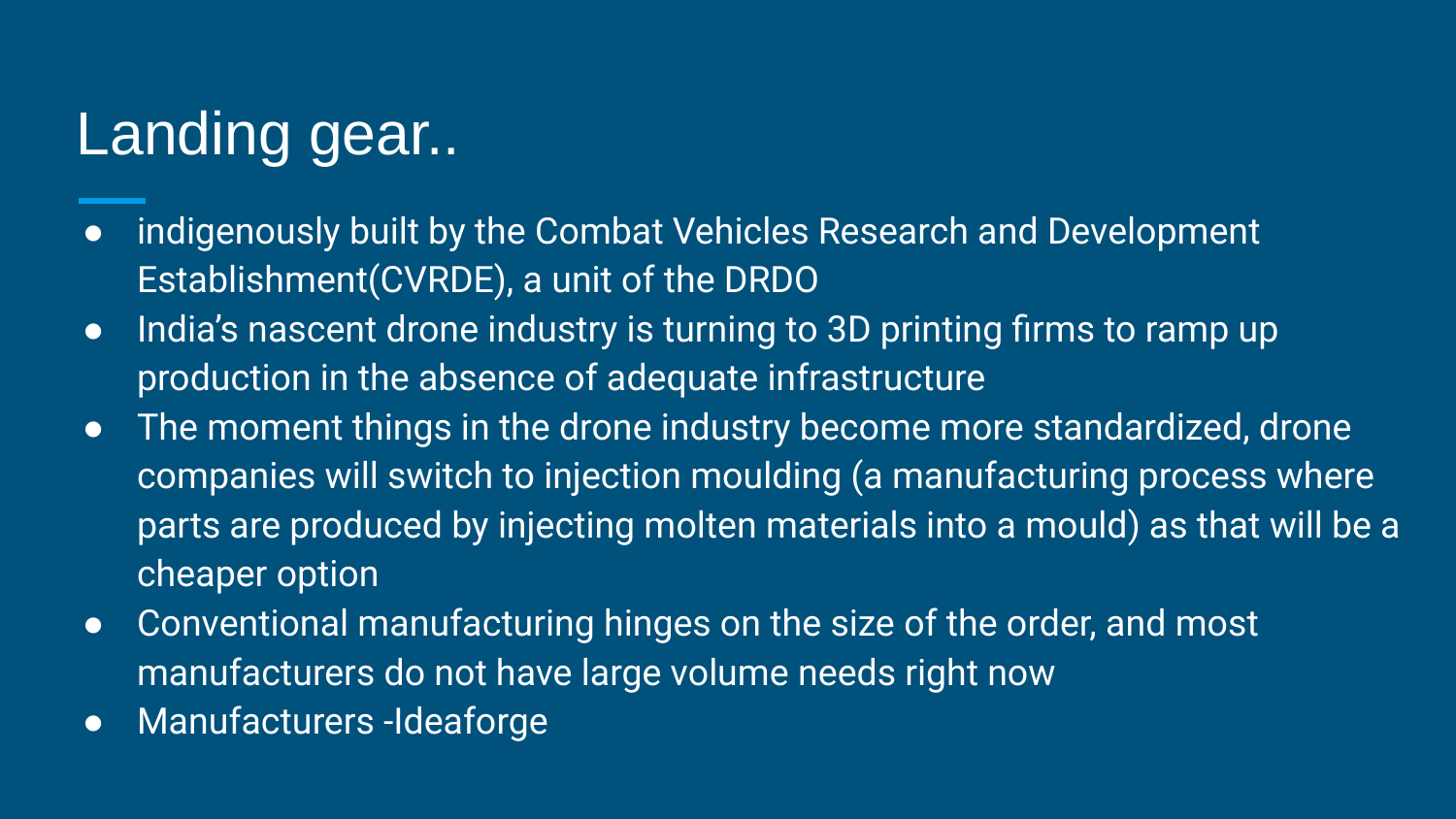

# Landing gear..
indigenously built by the Combat Vehicles Research and Development Establishment(CVRDE), a unit of the DRDO
India’s nascent drone industry is turning to 3D printing firms to ramp up production in the absence of adequate infrastructure
The moment things in the drone industry become more standardized, drone companies will switch to injection moulding (a manufacturing process where parts are produced by injecting molten materials into a mould) as that will be a cheaper option
Conventional manufacturing hinges on the size of the order, and most manufacturers do not have large volume needs right now
Manufacturers -Ideaforge